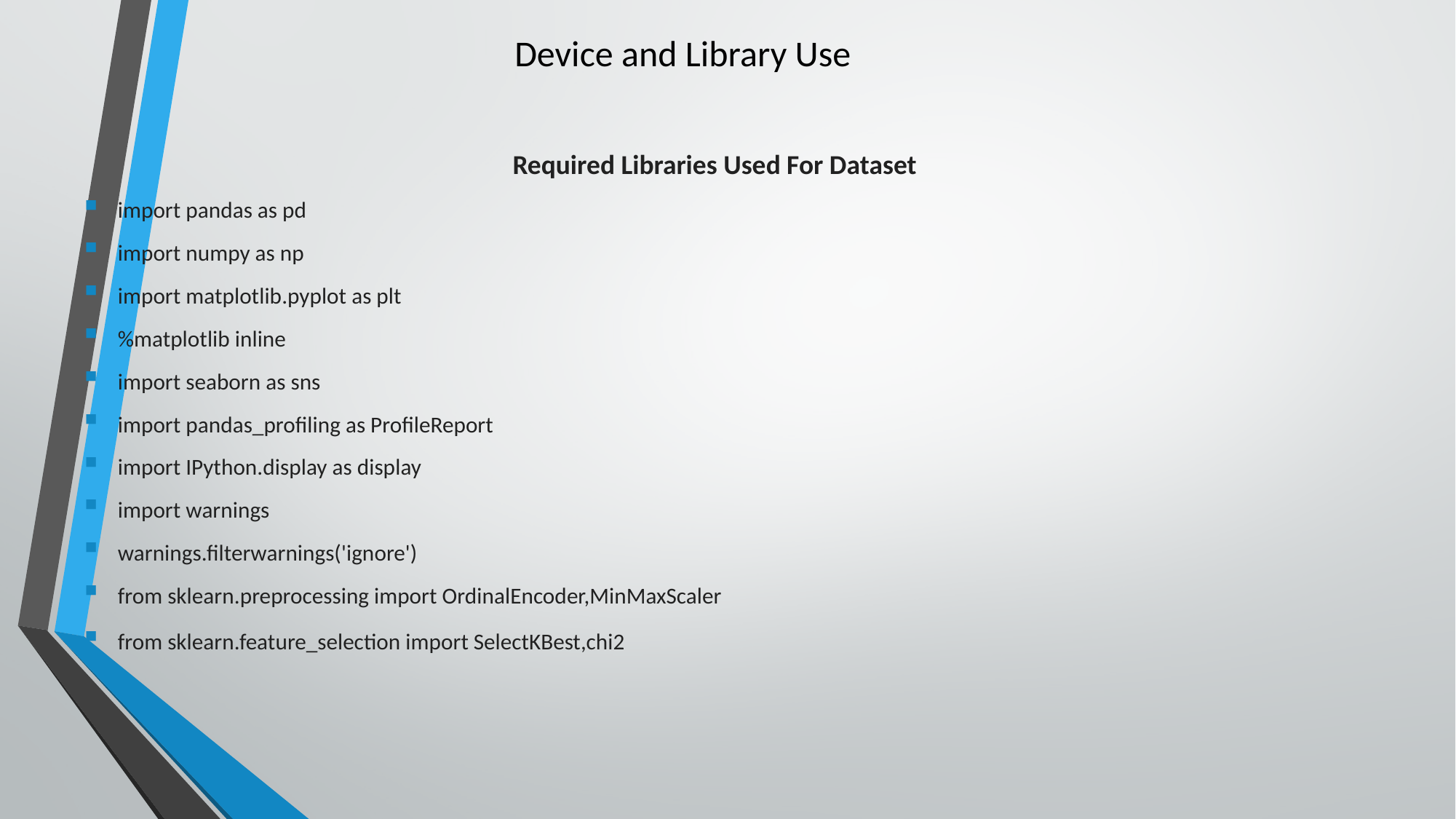

# Device and Library Use
Required Libraries Used For Dataset
import pandas as pd
import numpy as np
import matplotlib.pyplot as plt
%matplotlib inline
import seaborn as sns
import pandas_profiling as ProfileReport
import IPython.display as display
import warnings
warnings.filterwarnings('ignore')
from sklearn.preprocessing import OrdinalEncoder,MinMaxScaler
from sklearn.feature_selection import SelectKBest,chi2